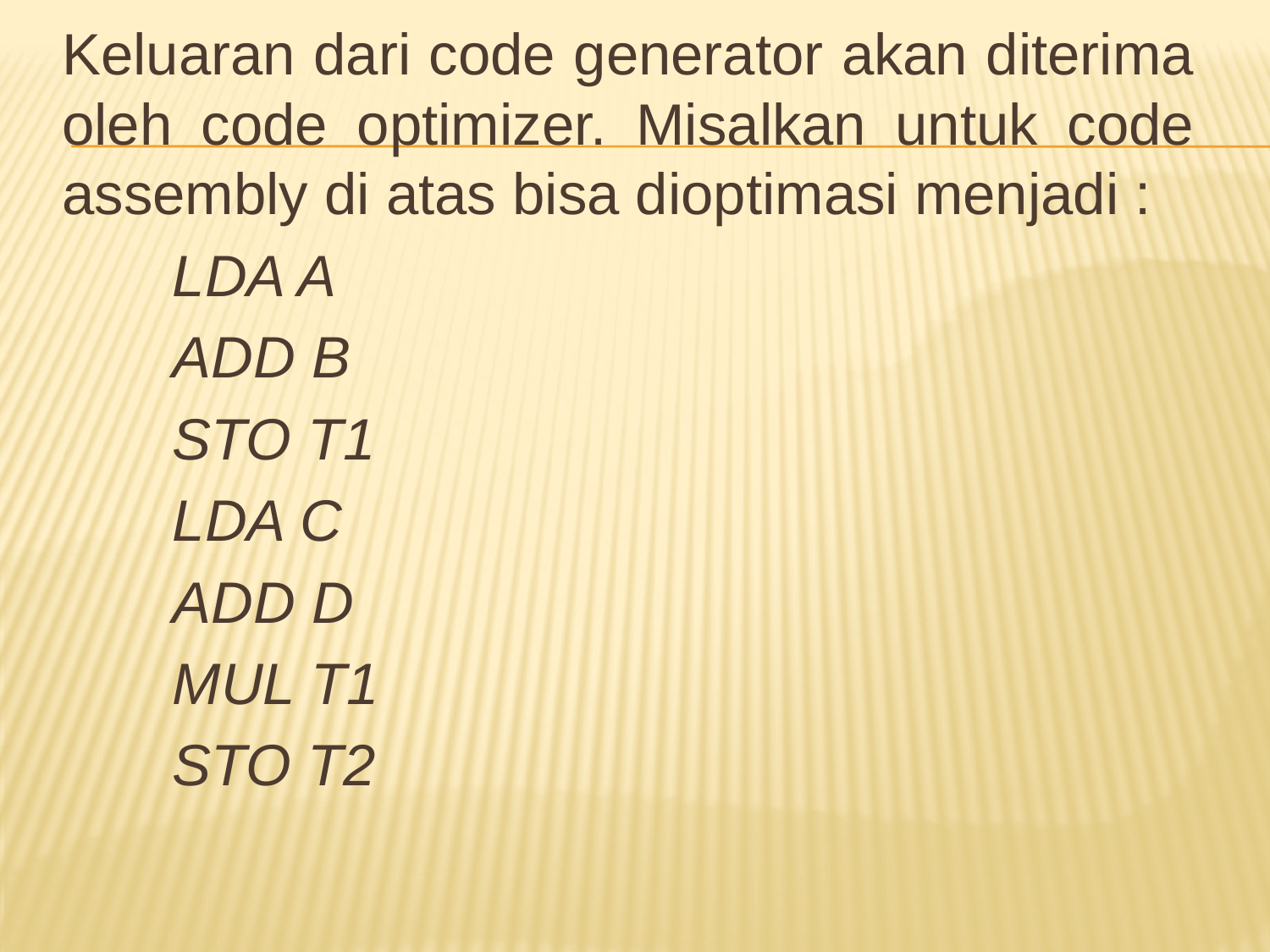

Keluaran dari code generator akan diterima oleh code optimizer. Misalkan untuk code assembly di atas bisa dioptimasi menjadi :
	LDA A
	ADD B
	STO T1
	LDA C
	ADD D
	MUL T1
	STO T2